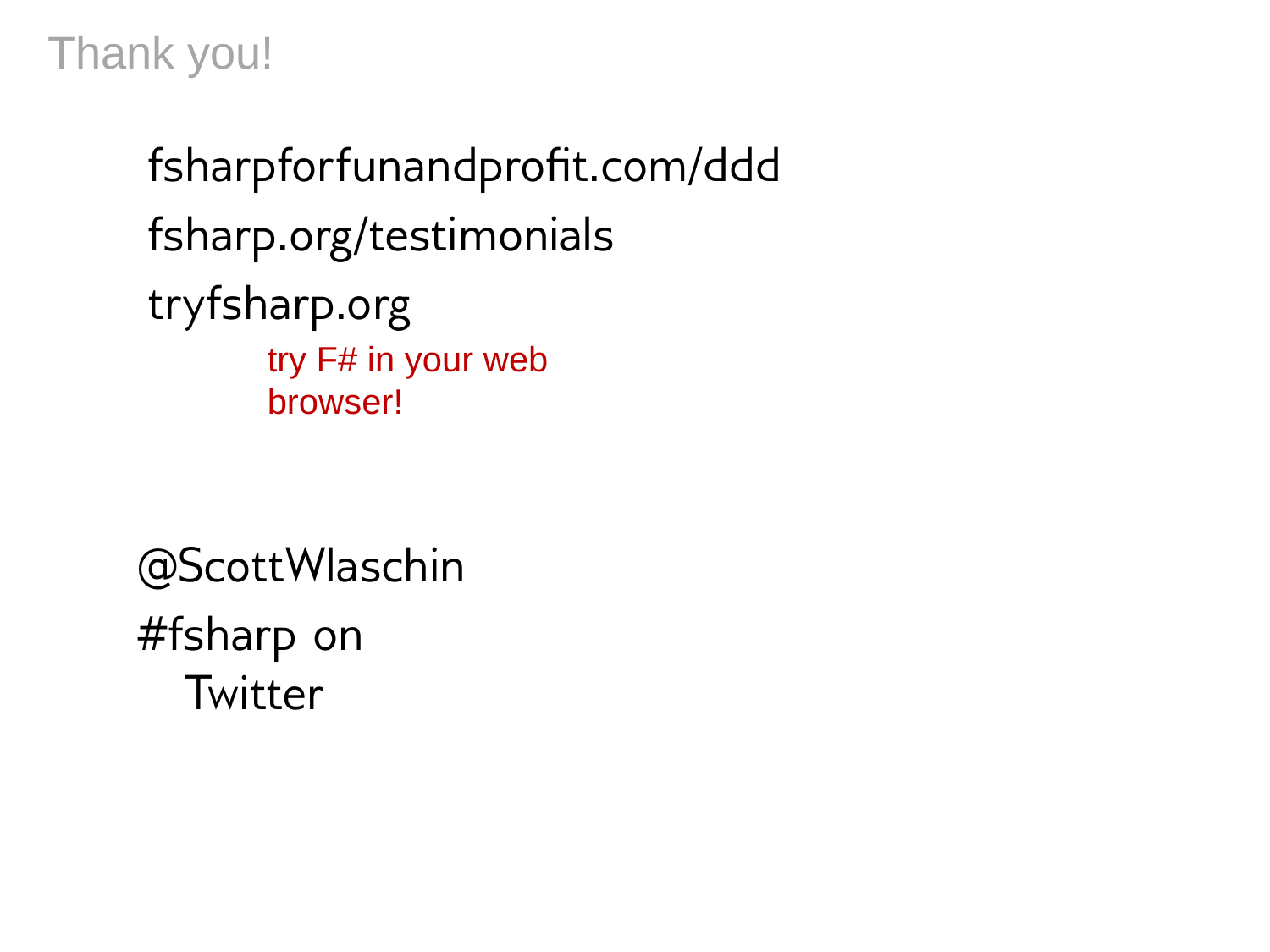

# Thank you!
fsharpforfunandprofit.com/ddd
fsharp.org/testimonials
tryfsharp.org
try F# in your web browser!
@ScottWlaschin
#fsharp on Twitter